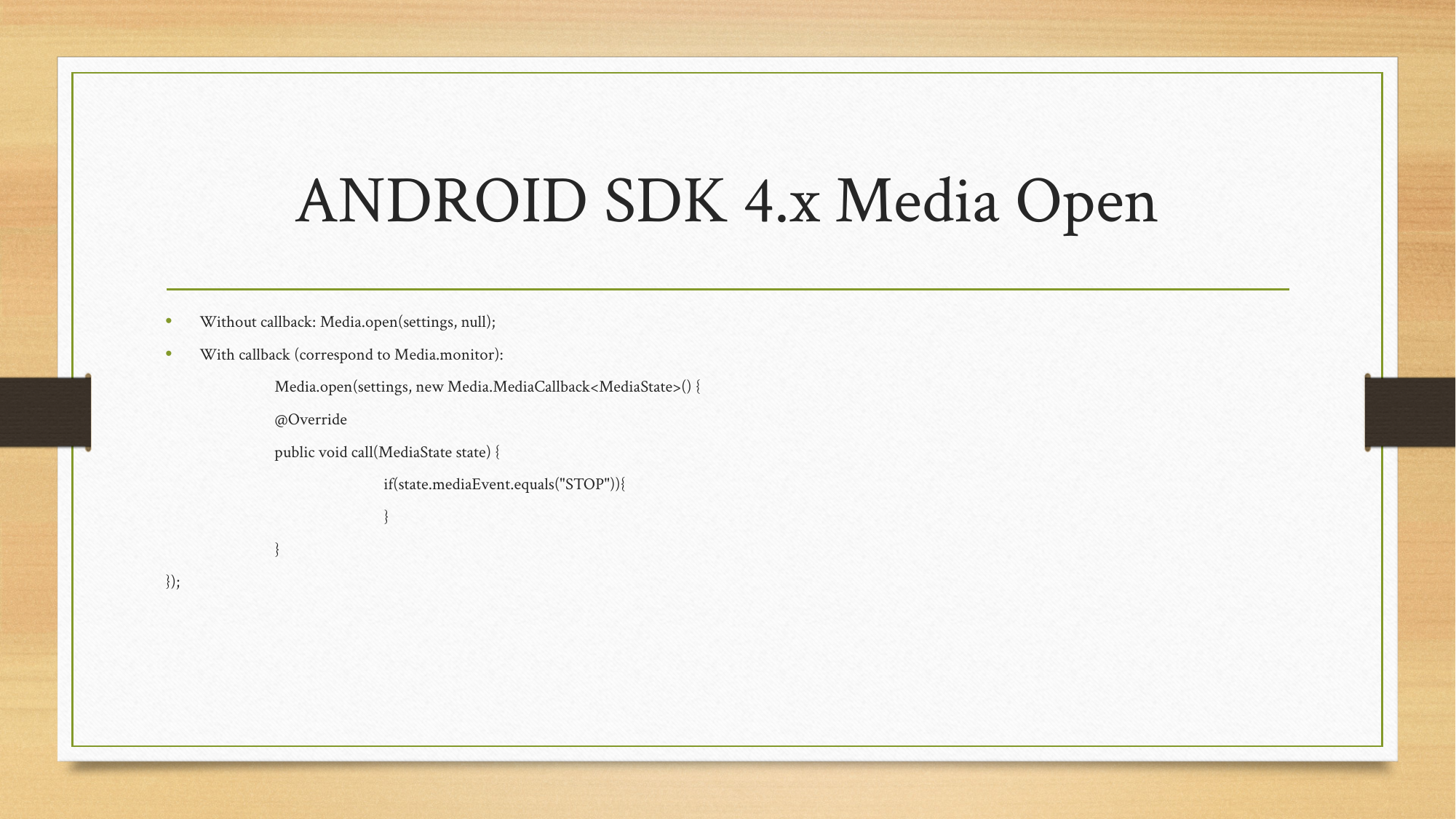

# ANDROID SDK 4.x Media Open
Without callback: Media.open(settings, null);
With callback (correspond to Media.monitor):
	Media.open(settings, new Media.MediaCallback<MediaState>() {
	@Override
	public void call(MediaState state) {
		if(state.mediaEvent.equals("STOP")){
		}
	}
});